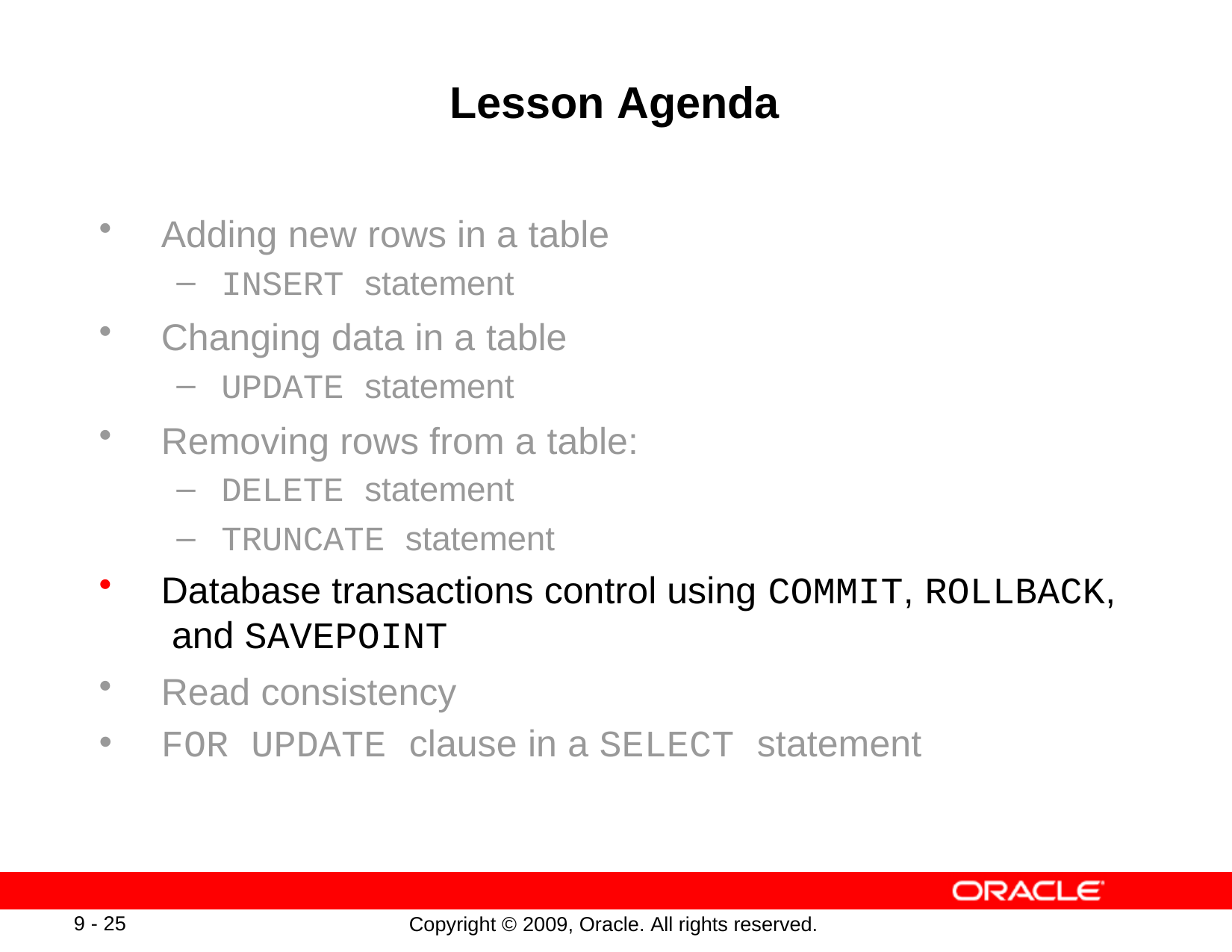

# Lesson Agenda
Adding new rows in a table
INSERT statement
Changing data in a table
UPDATE statement
Removing rows from a table:
DELETE statement
TRUNCATE statement
Database transactions control using COMMIT, ROLLBACK,  and SAVEPOINT
Read consistency
FOR UPDATE clause in a SELECT statement
9 - 25
Copyright © 2009, Oracle. All rights reserved.